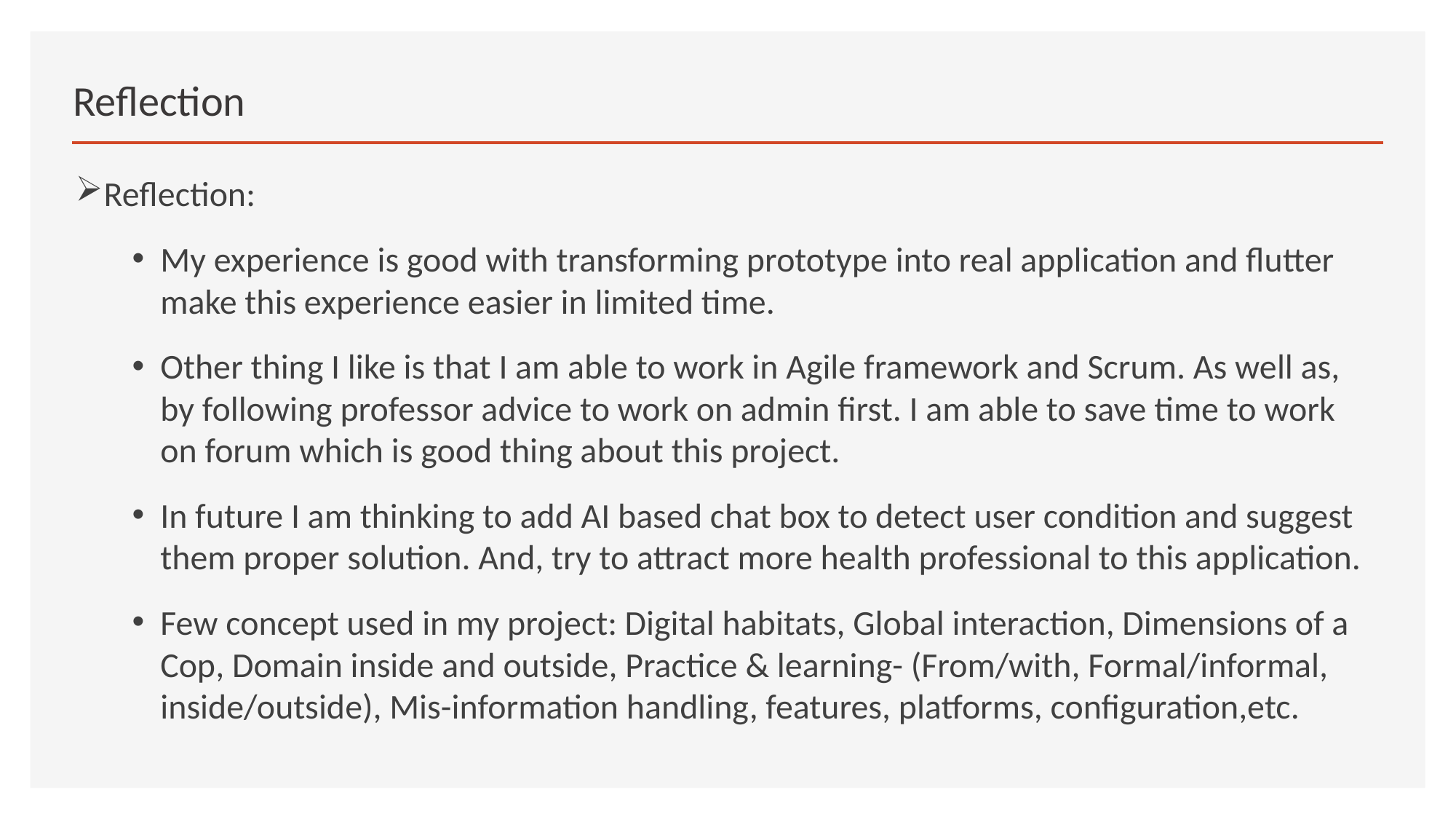

# Reflection
Reflection:
My experience is good with transforming prototype into real application and flutter make this experience easier in limited time.
Other thing I like is that I am able to work in Agile framework and Scrum. As well as, by following professor advice to work on admin first. I am able to save time to work on forum which is good thing about this project.
In future I am thinking to add AI based chat box to detect user condition and suggest them proper solution. And, try to attract more health professional to this application.
Few concept used in my project: Digital habitats, Global interaction, Dimensions of a Cop, Domain inside and outside, Practice & learning- (From/with, Formal/informal, inside/outside), Mis-information handling, features, platforms, configuration,etc.